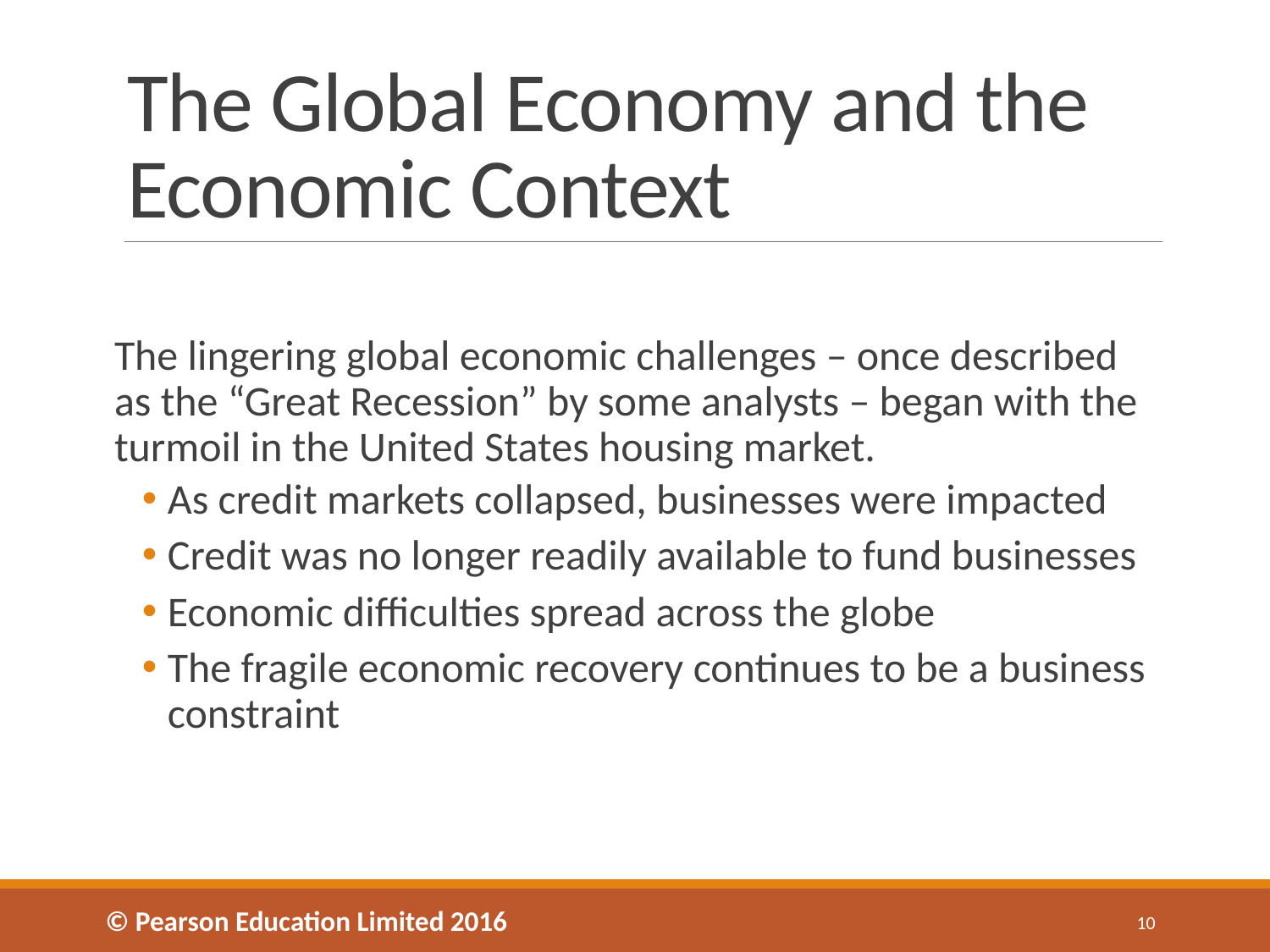

# The Global Economy and the Economic Context
The lingering global economic challenges – once described as the “Great Recession” by some analysts – began with the turmoil in the United States housing market.
As credit markets collapsed, businesses were impacted
Credit was no longer readily available to fund businesses
Economic difficulties spread across the globe
The fragile economic recovery continues to be a business constraint
© Pearson Education Limited 2016
10